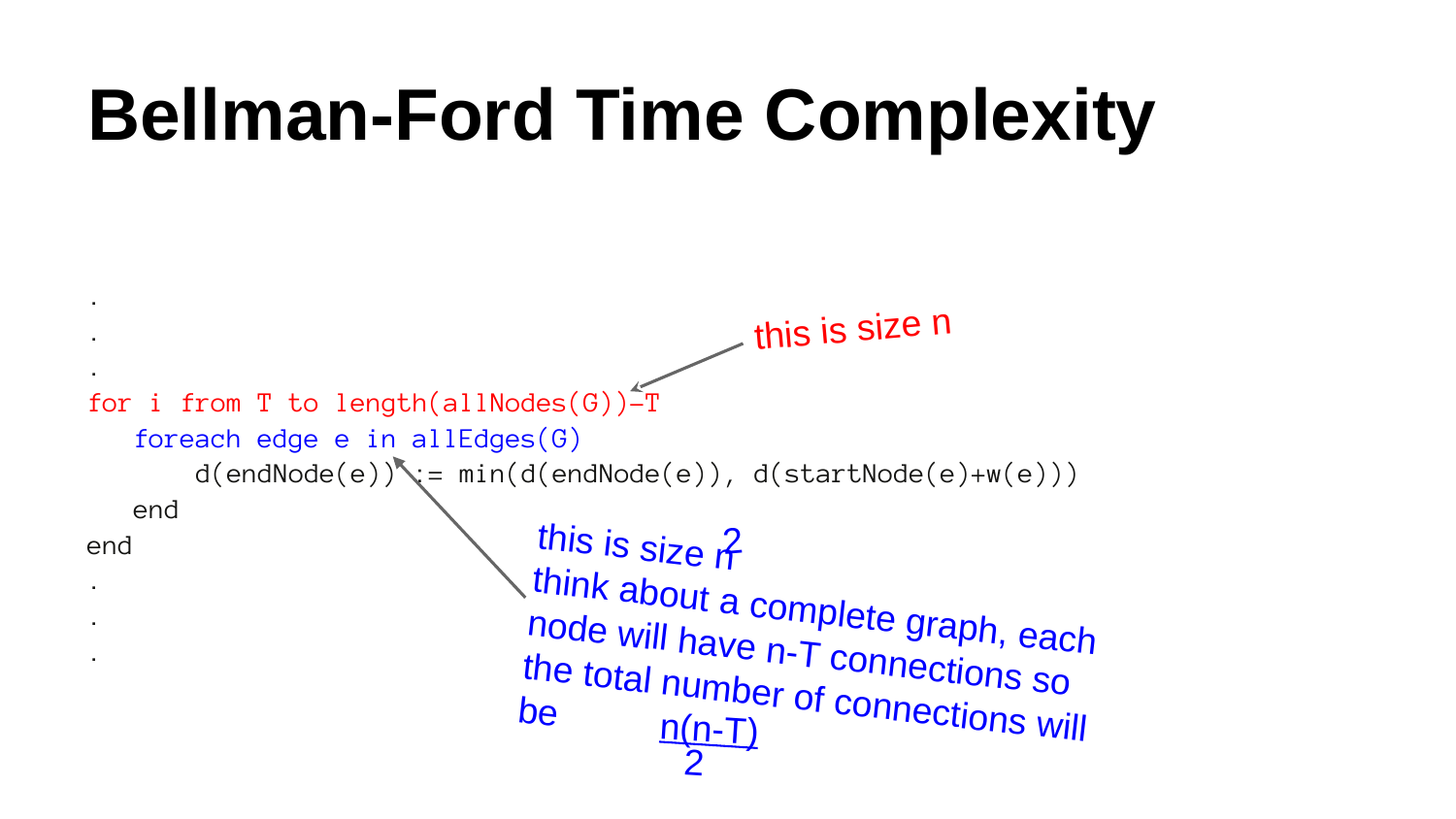

# Bellman-Ford Time Complexity

.
.
.
for i from T to length(allNodes(G))-T
   foreach edge e in allEdges(G)
       d(endNode(e)) := min(d(endNode(e)), d(startNode(e)+w(e)))
   end
end
.
.
.
this is size n
2
this is size n
think about a complete graph, each node will have n-T connections so the total number of connections will be
n(n-T)
2